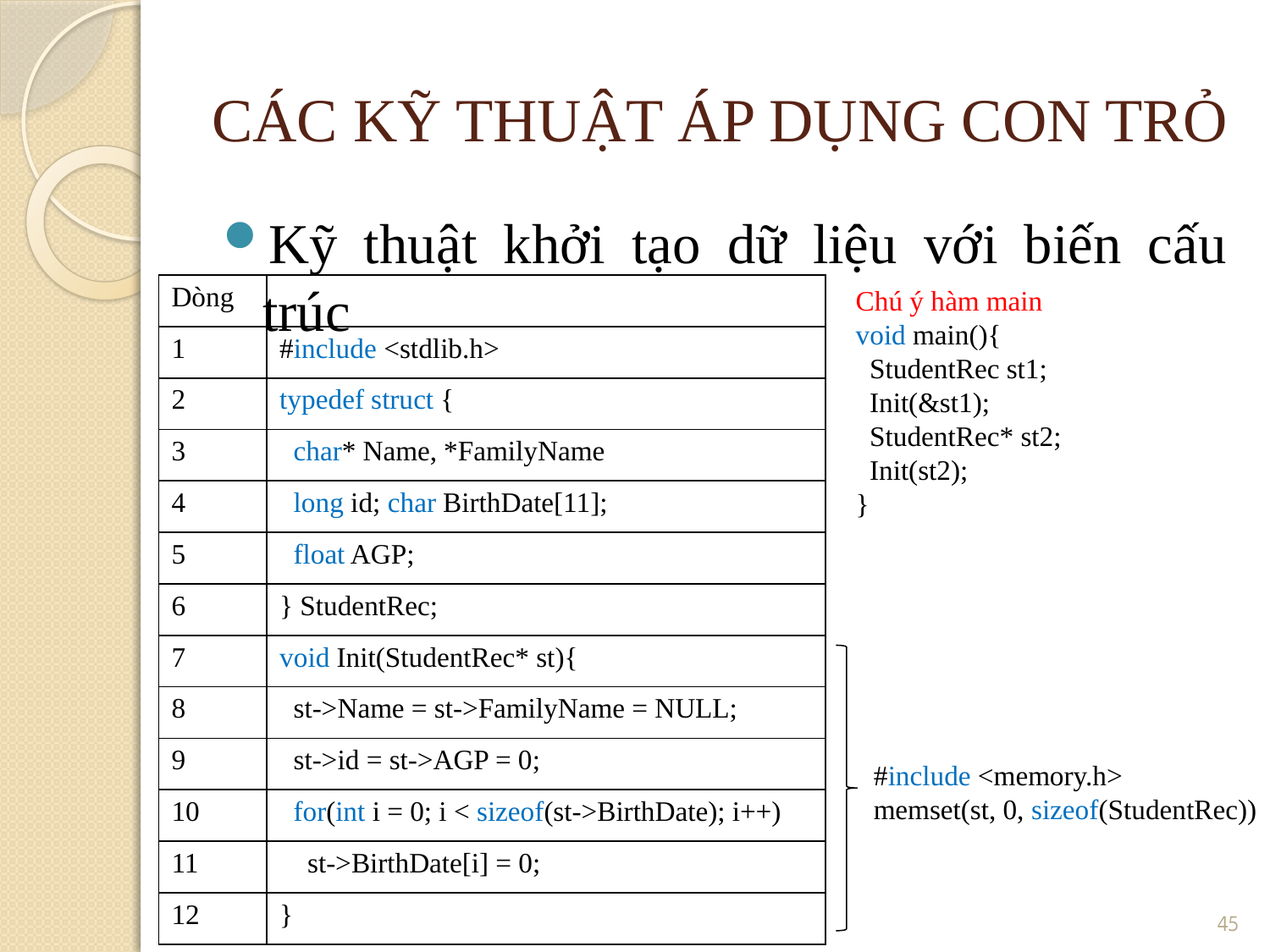

CÁC KỸ THUẬT ÁP DỤNG CON TRỎ
Kỹ thuật khởi tạo dữ liệu với biến cấu trúc
| Dòng |  |
| --- | --- |
| 1 | #include <stdlib.h> |
| 2 | typedef struct { |
| 3 | char\* Name, \*FamilyName |
| 4 | long id; char BirthDate[11]; |
| 5 | float AGP; |
| 6 | } StudentRec; |
| 7 | void Init(StudentRec\* st){ |
| 8 | st->Name = st->FamilyName = NULL; |
| 9 | st->id = st->AGP = 0; |
| 10 | for(int i = 0; i < sizeof(st->BirthDate); i++) |
| 11 | st->BirthDate[i] = 0; |
| 12 | } |
Chú ý hàm main
void main(){
  StudentRec st1;
  Init(&st1);
  StudentRec* st2;
  Init(st2);
}

#include <memory.h>
memset(st, 0, sizeof(StudentRec))
45